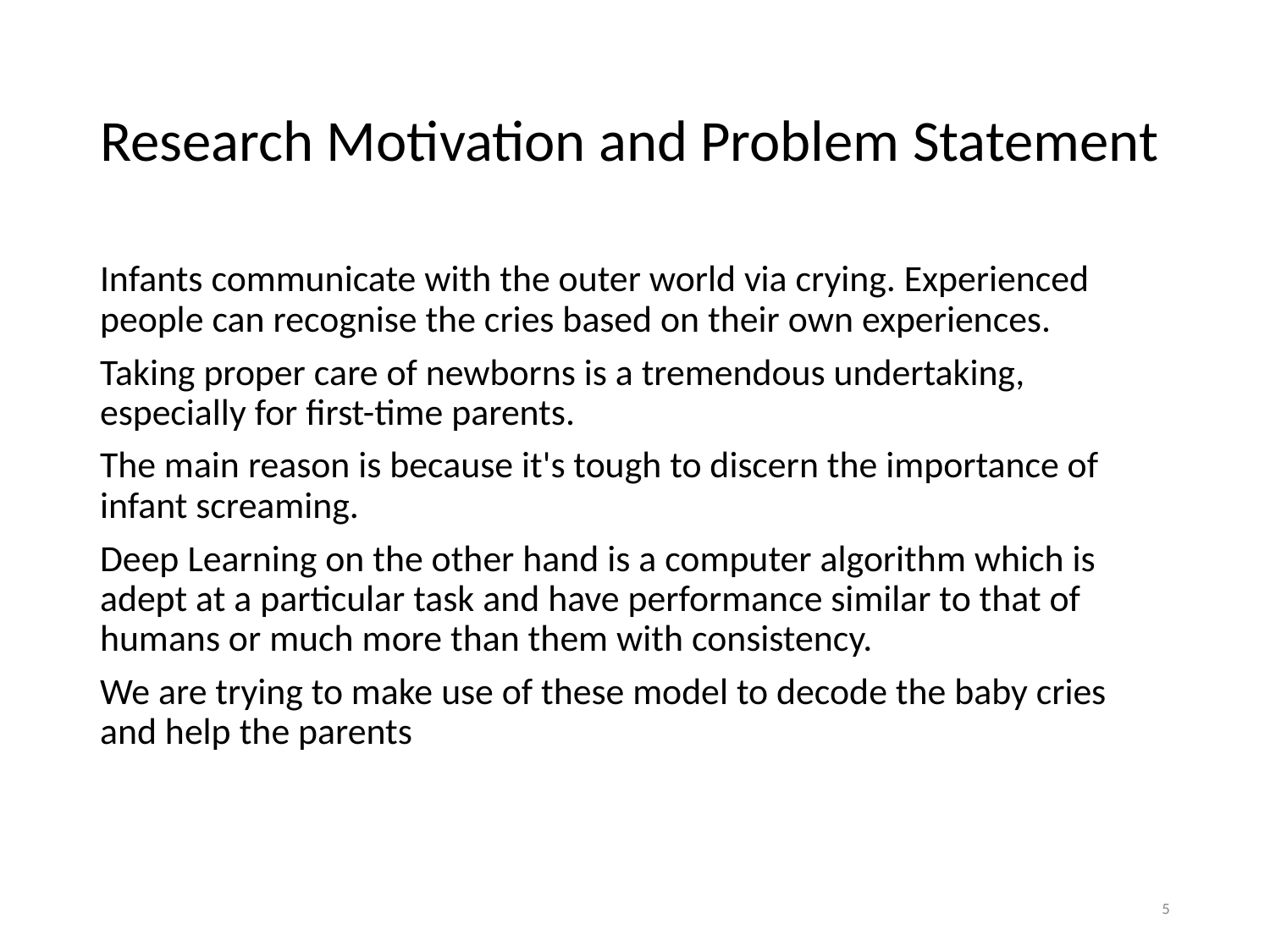

# Research Motivation and Problem Statement
Infants communicate with the outer world via crying. Experienced people can recognise the cries based on their own experiences.
Taking proper care of newborns is a tremendous undertaking, especially for first-time parents.
The main reason is because it's tough to discern the importance of infant screaming.
Deep Learning on the other hand is a computer algorithm which is adept at a particular task and have performance similar to that of humans or much more than them with consistency.
We are trying to make use of these model to decode the baby cries and help the parents
5